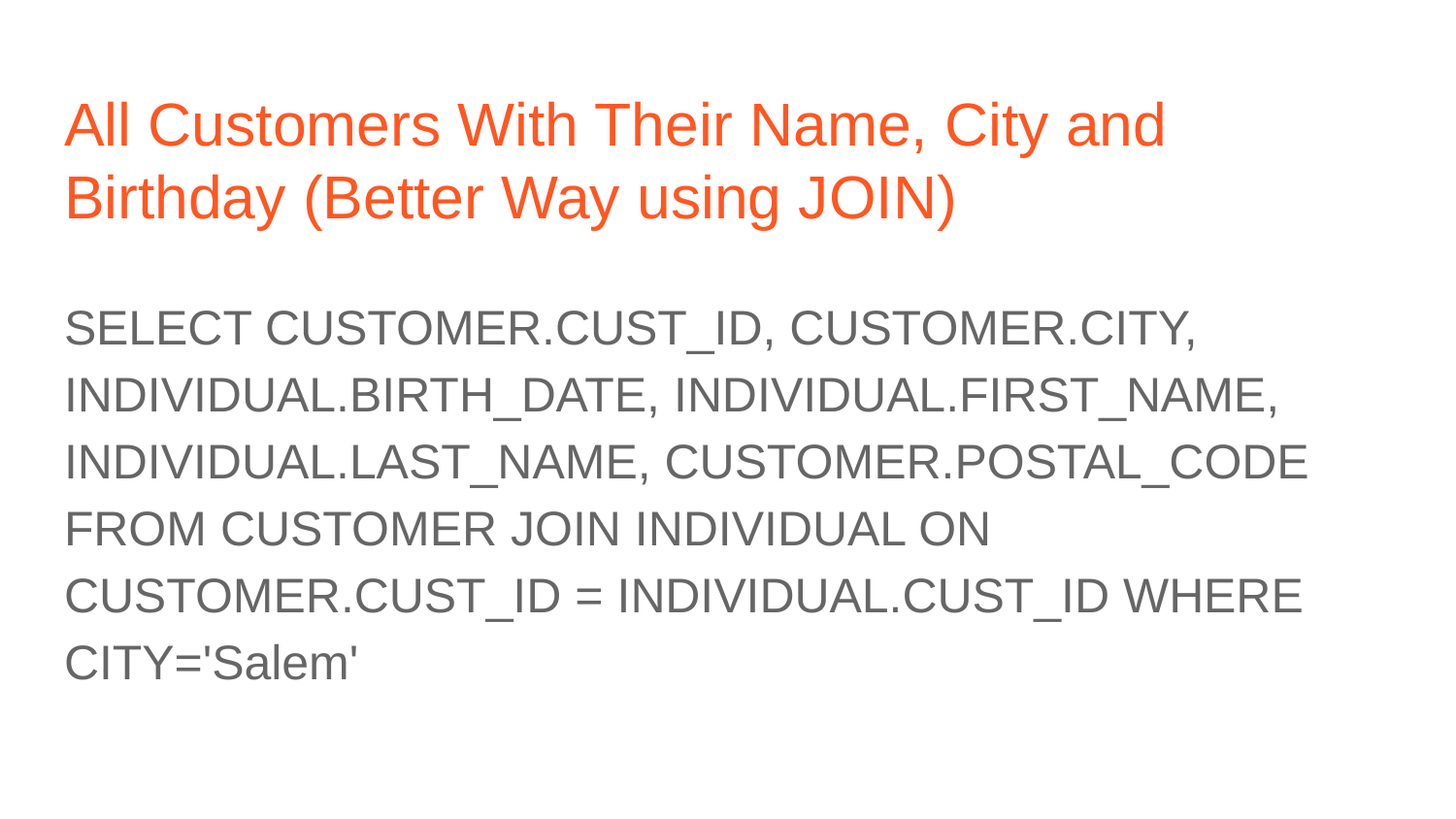

# All Customers With Their Name, City and Birthday (Better Way using JOIN)
SELECT CUSTOMER.CUST_ID, CUSTOMER.CITY, INDIVIDUAL.BIRTH_DATE, INDIVIDUAL.FIRST_NAME, INDIVIDUAL.LAST_NAME, CUSTOMER.POSTAL_CODE FROM CUSTOMER JOIN INDIVIDUAL ON CUSTOMER.CUST_ID = INDIVIDUAL.CUST_ID WHERE CITY='Salem'